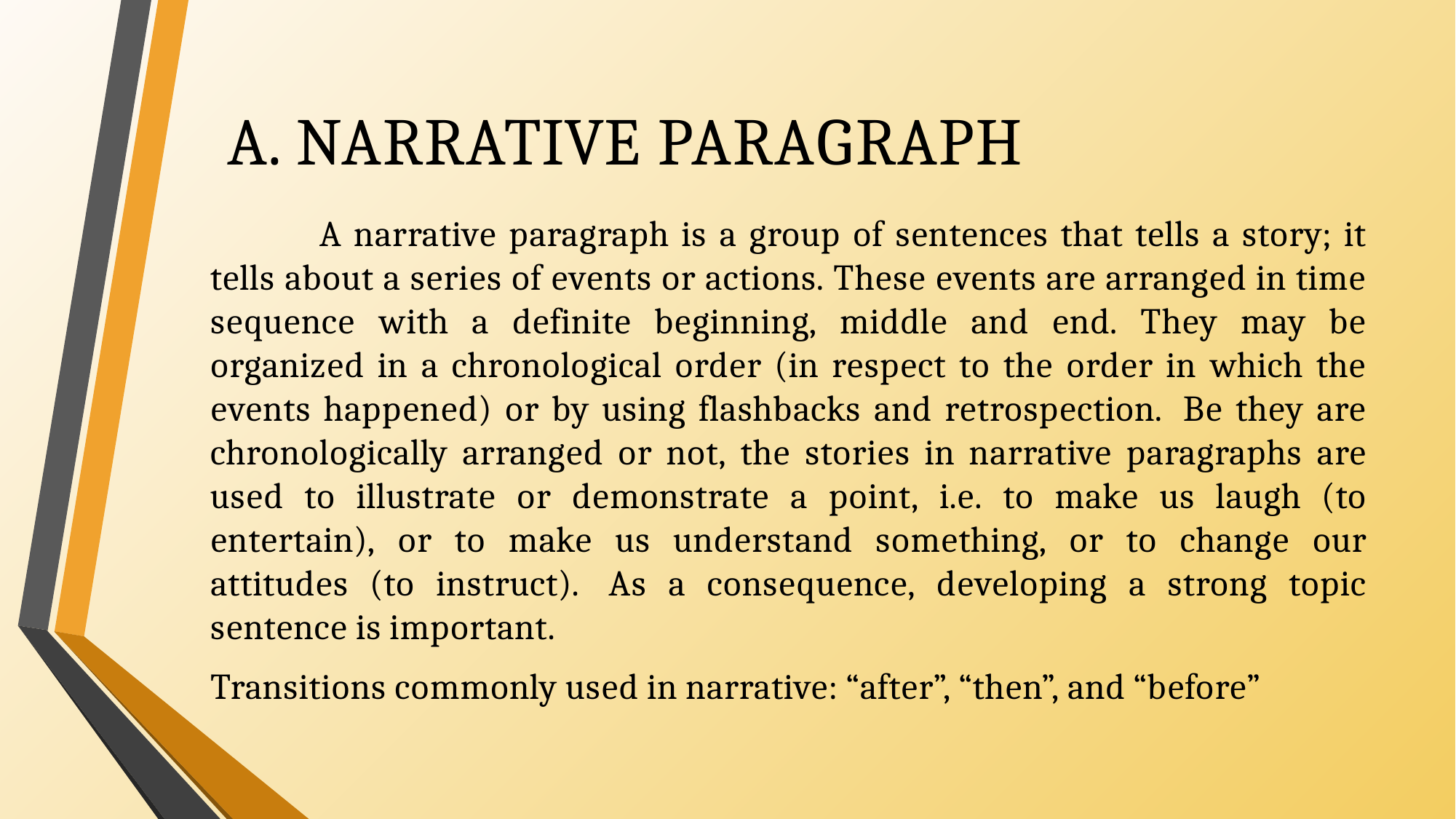

# A. NARRATIVE PARAGRAPH
	A narrative paragraph is a group of sentences that tells a story; it tells about a series of events or actions. These events are arranged in time sequence with a definite beginning, middle and end. They may be organized in a chronological order (in respect to the order in which the events happened) or by using flashbacks and retrospection.  Be they are chronologically arranged or not, the stories in narrative paragraphs are used to illustrate or demonstrate a point, i.e. to make us laugh (to entertain), or to make us understand something, or to change our attitudes (to instruct).  As a consequence, developing a strong topic sentence is important.
Transitions commonly used in narrative: “after”, “then”, and “before”